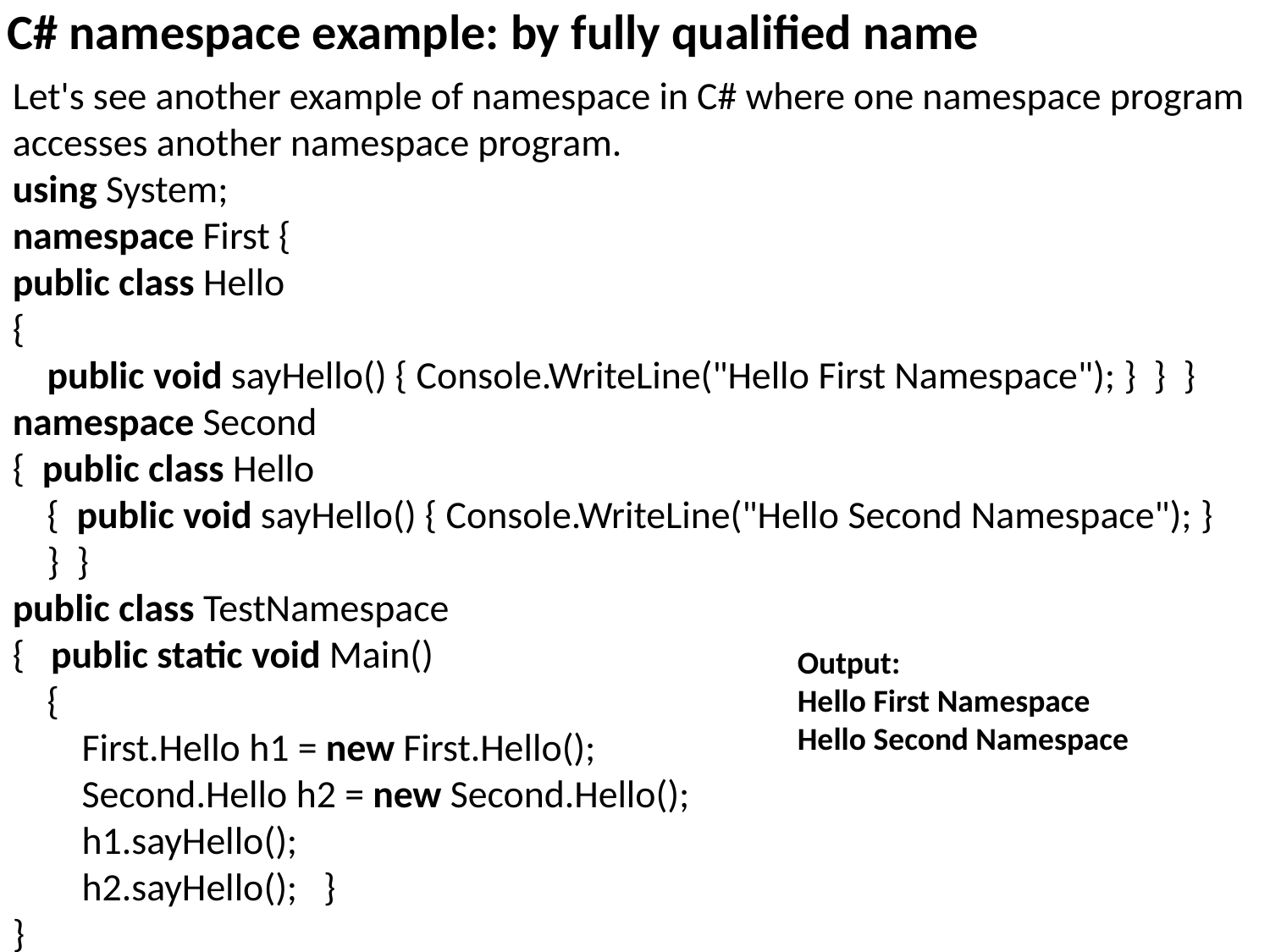

C# namespace example: by fully qualified name
Let's see another example of namespace in C# where one namespace program accesses another namespace program.
using System;
namespace First {
public class Hello
{
    public void sayHello() { Console.WriteLine("Hello First Namespace"); }  }  }
namespace Second
{  public class Hello
    {  public void sayHello() { Console.WriteLine("Hello Second Namespace"); }
    }  }
public class TestNamespace
{   public static void Main()
    {
        First.Hello h1 = new First.Hello();
        Second.Hello h2 = new Second.Hello();
        h1.sayHello();
        h2.sayHello();   }
}
Output:
Hello First Namespace
Hello Second Namespace